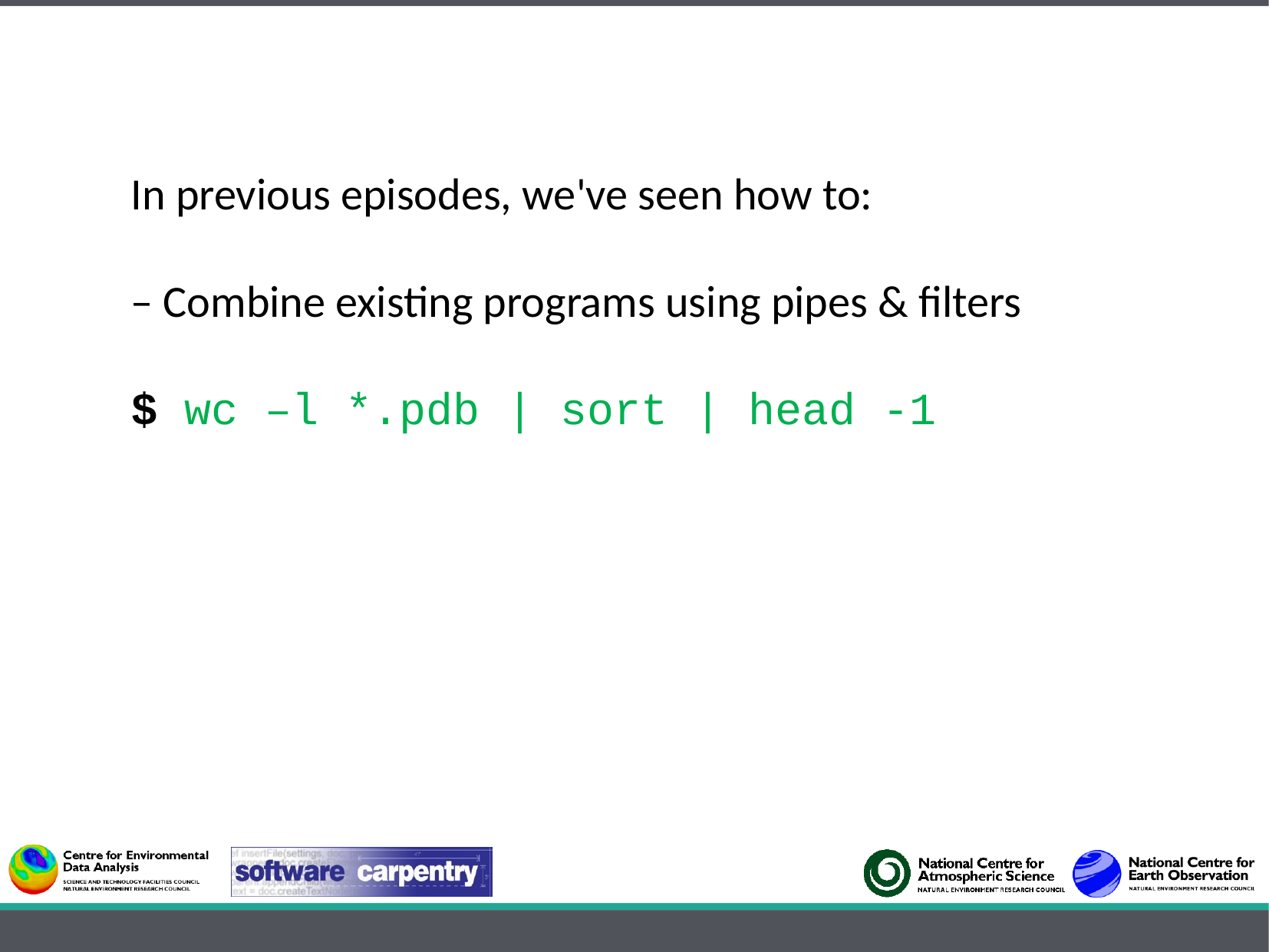

In previous episodes, we've seen how to:

– Combine existing programs using pipes & filters

$ wc –l *.pdb | sort | head -1